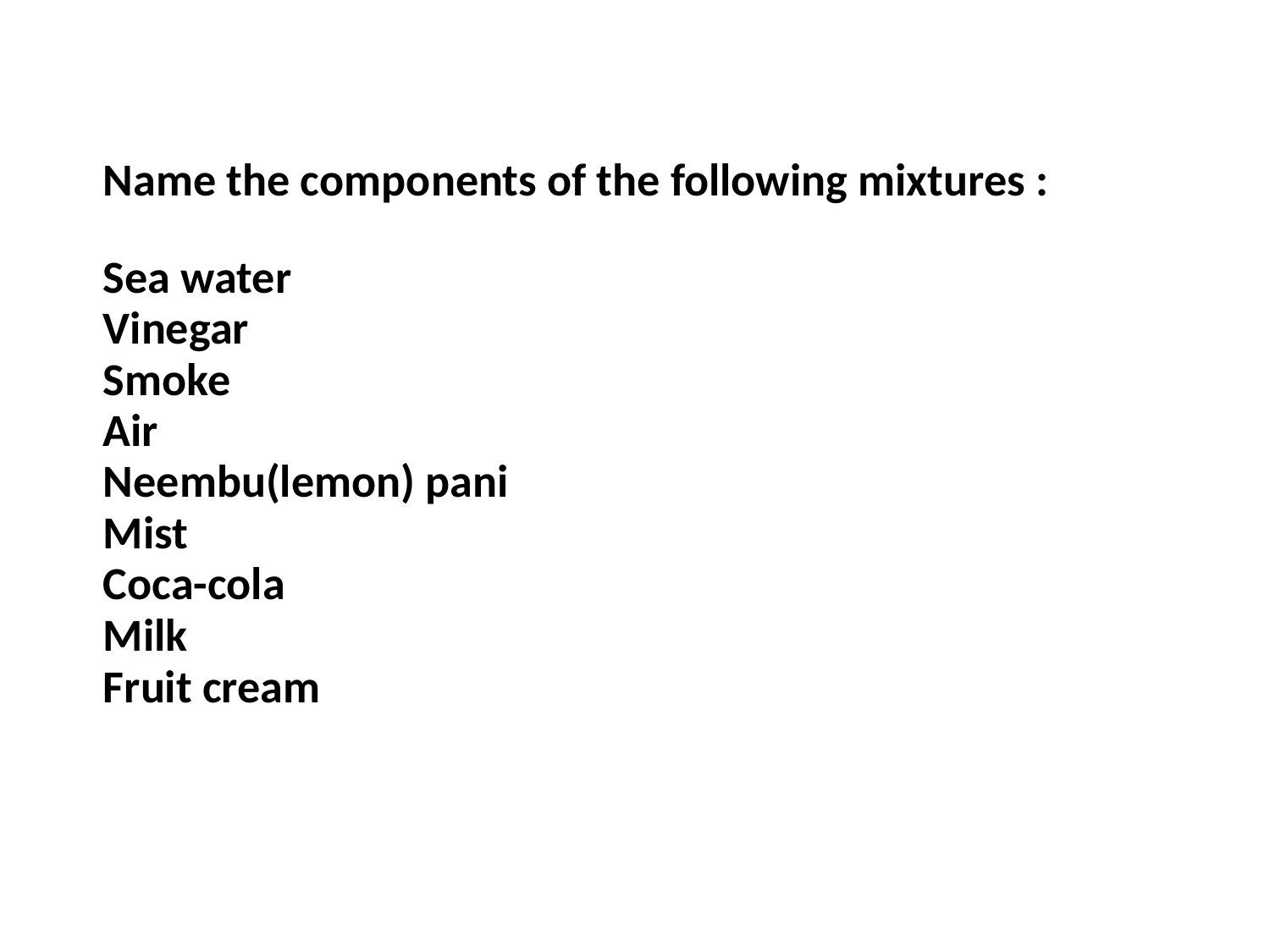

| Name the components of the following mixtures : |
| --- |
| Sea water |
| Vinegar |
| Smoke |
| Air |
| Neembu(lemon) pani |
| Mist |
| Coca-cola |
| Milk |
| Fruit cream |